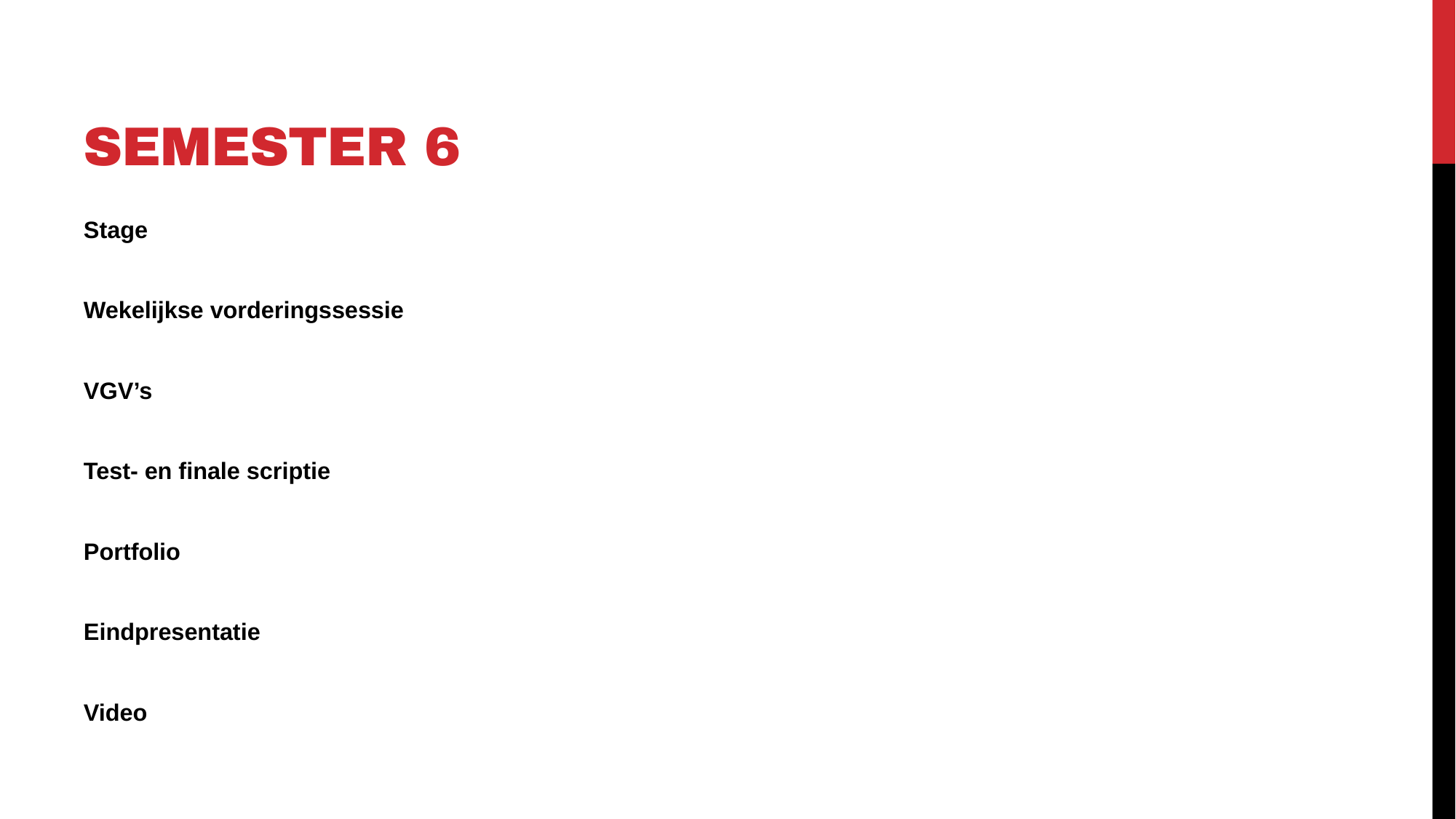

# Semester 6
Stage

Wekelijkse vorderingssessie

VGV’s

Test- en finale scriptie

Portfolio

Eindpresentatie

Video